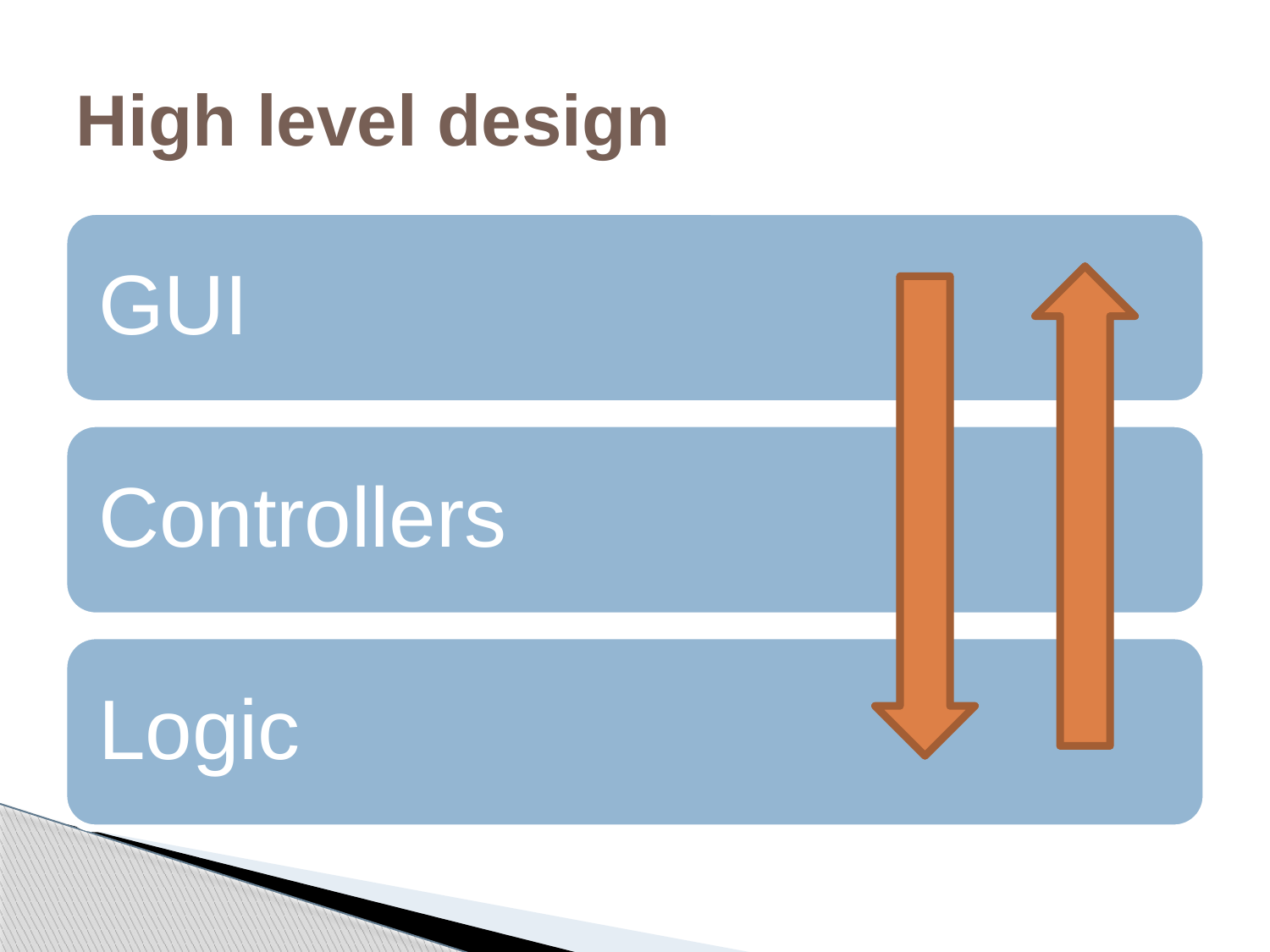

# High level design
GUI
Controllers
Logic